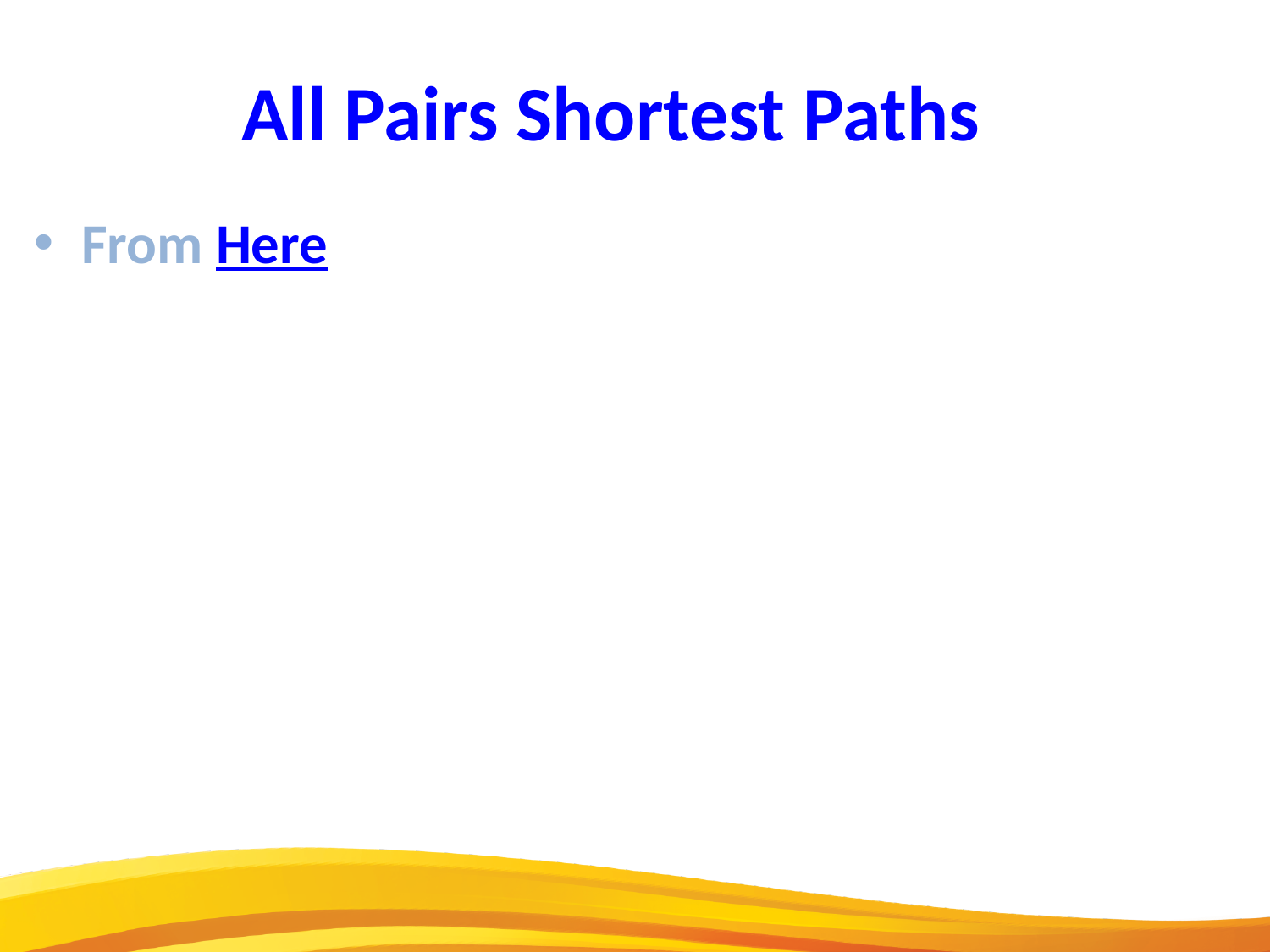

All Pairs Shortest Paths
From Here
6